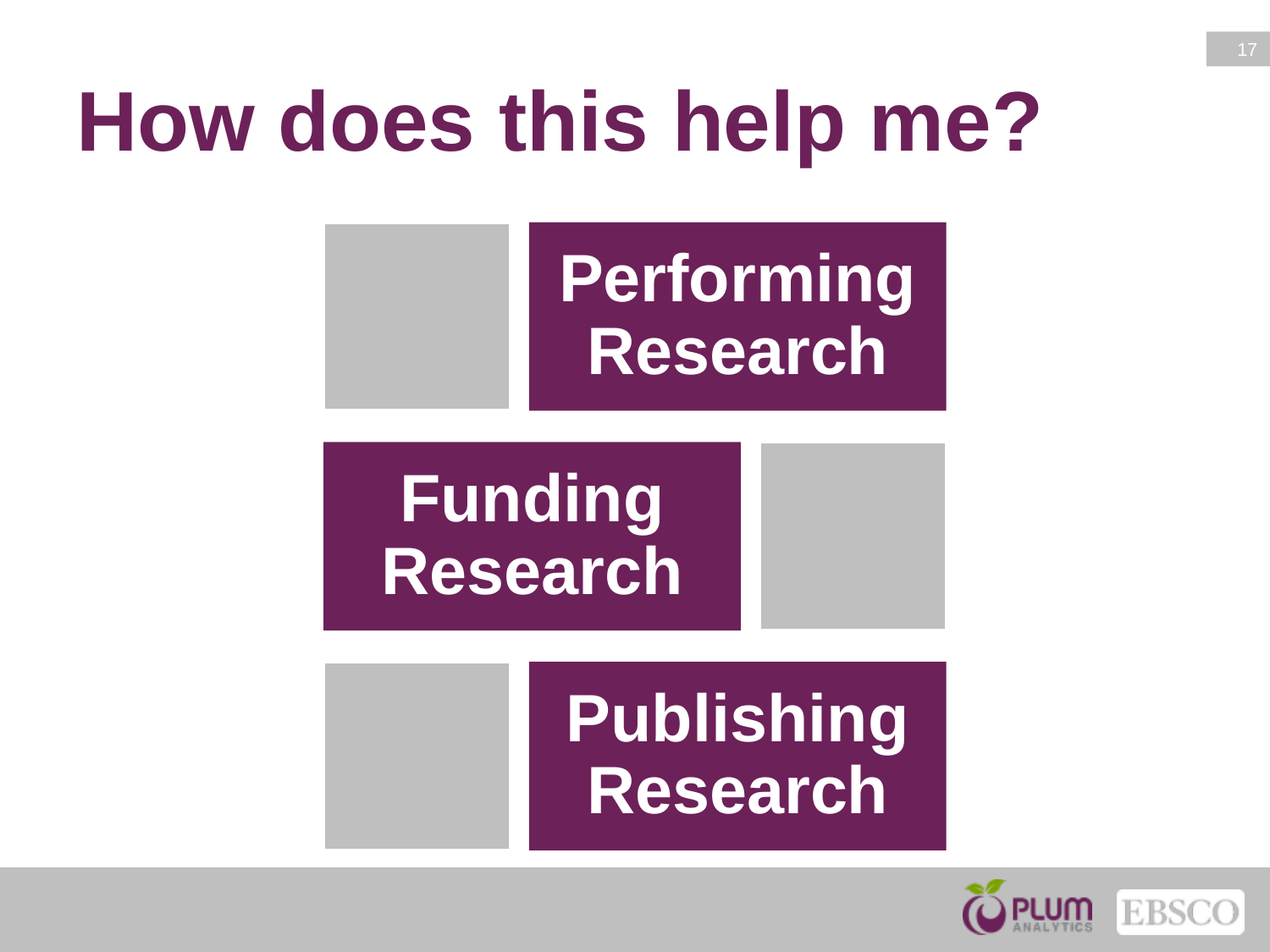

# How does this help me?
Performing Research
Funding Research
Publishing Research